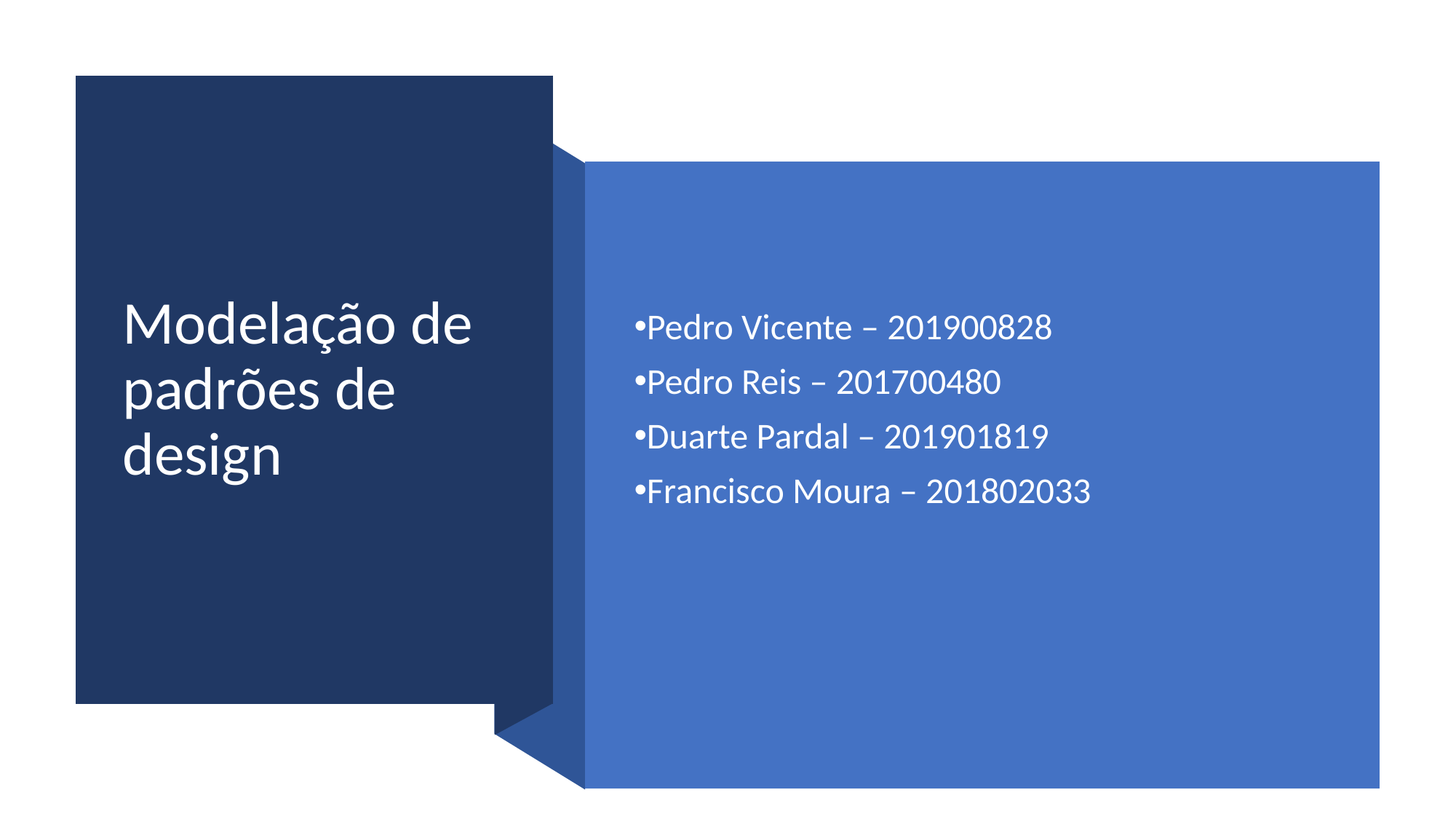

# Modelação de padrões de design

Pedro Vicente – 201900828
Pedro Reis – 201700480
Duarte Pardal – 201901819
Francisco Moura – 201802033